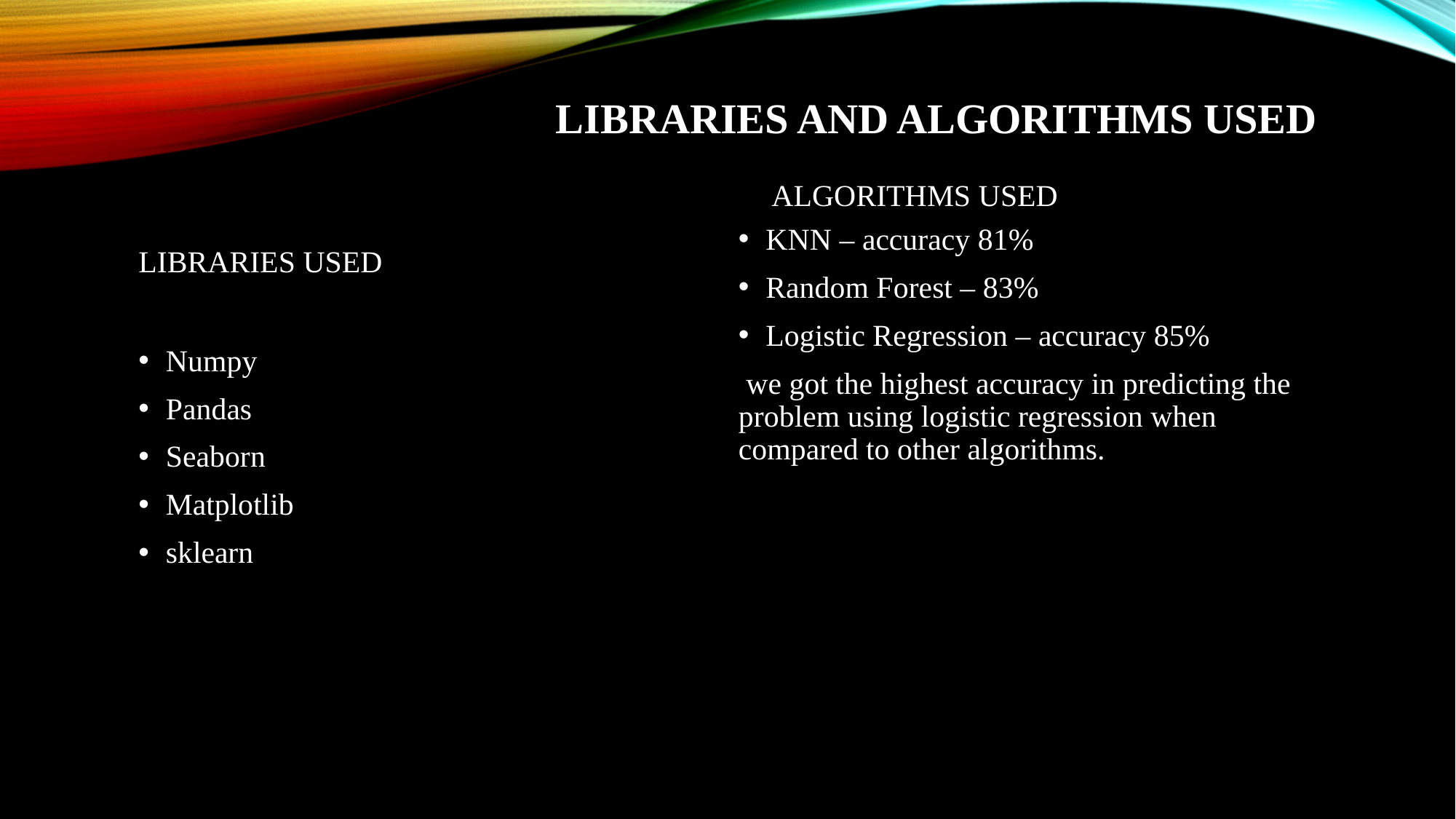

# LIBRARIES AND ALGORITHMS USED
ALGORITHMS USED
LIBRARIES USED
KNN – accuracy 81%
Random Forest – 83%
Logistic Regression – accuracy 85%
 we got the highest accuracy in predicting the problem using logistic regression when compared to other algorithms.

Numpy
Pandas
Seaborn
Matplotlib
sklearn